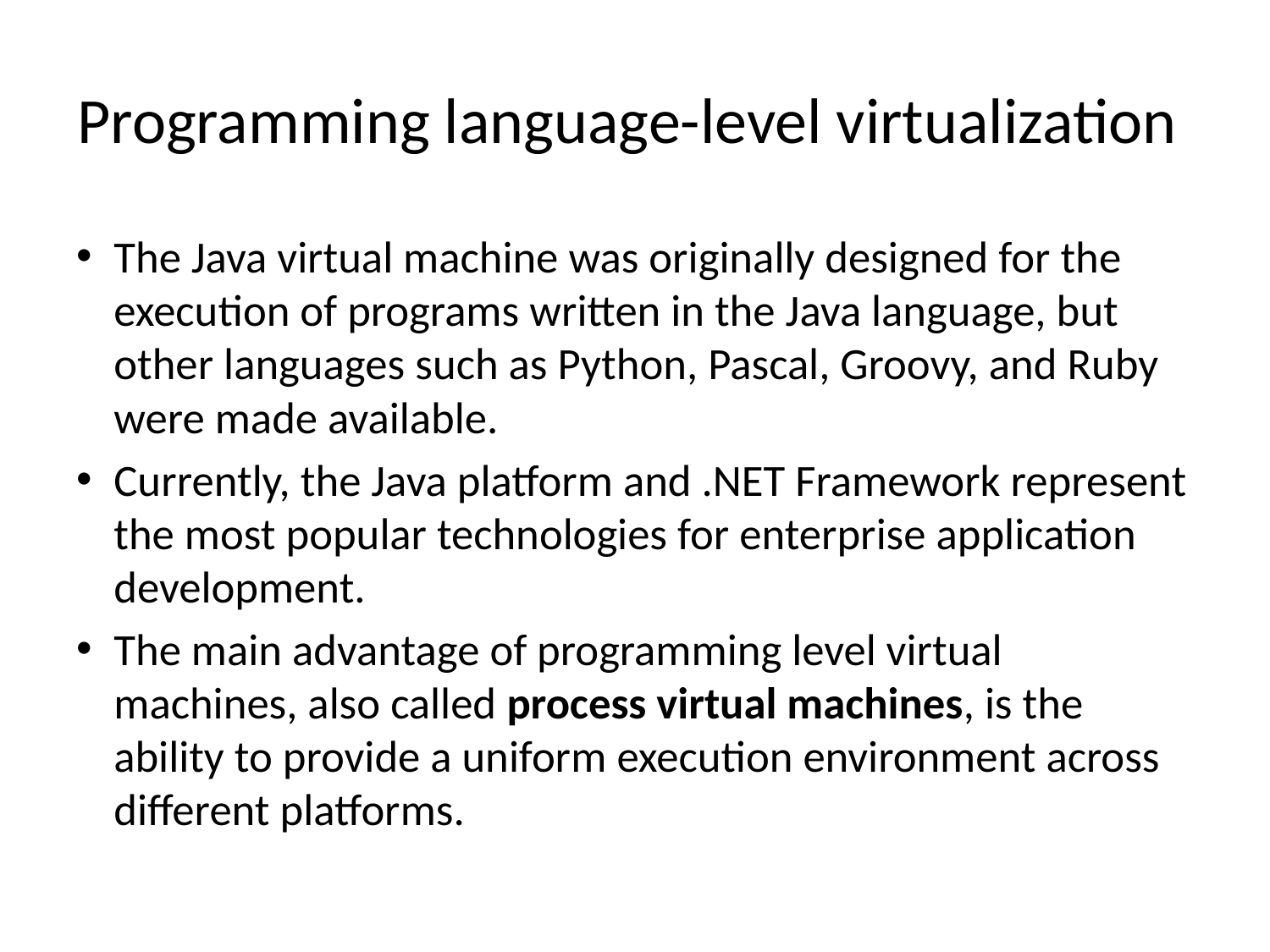

# Programming language-level virtualization
The Java virtual machine was originally designed for the execution of programs written in the Java language, but other languages such as Python, Pascal, Groovy, and Ruby were made available.
Currently, the Java platform and .NET Framework represent the most popular technologies for enterprise application development.
The main advantage of programming level virtual machines, also called process virtual machines, is the ability to provide a uniform execution environment across different platforms.